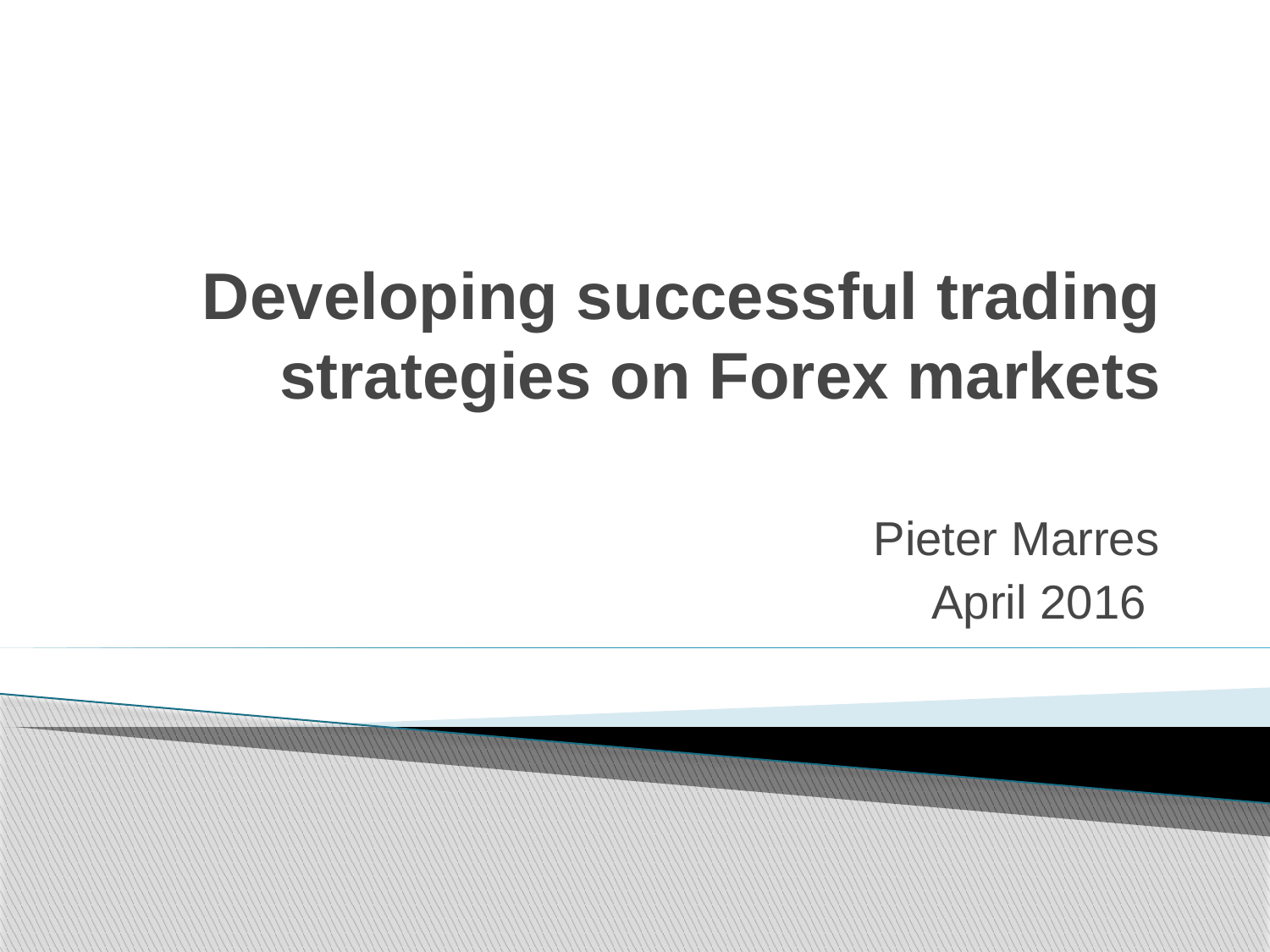

# Developing successful trading strategies on Forex markets
Pieter Marres
April 2016